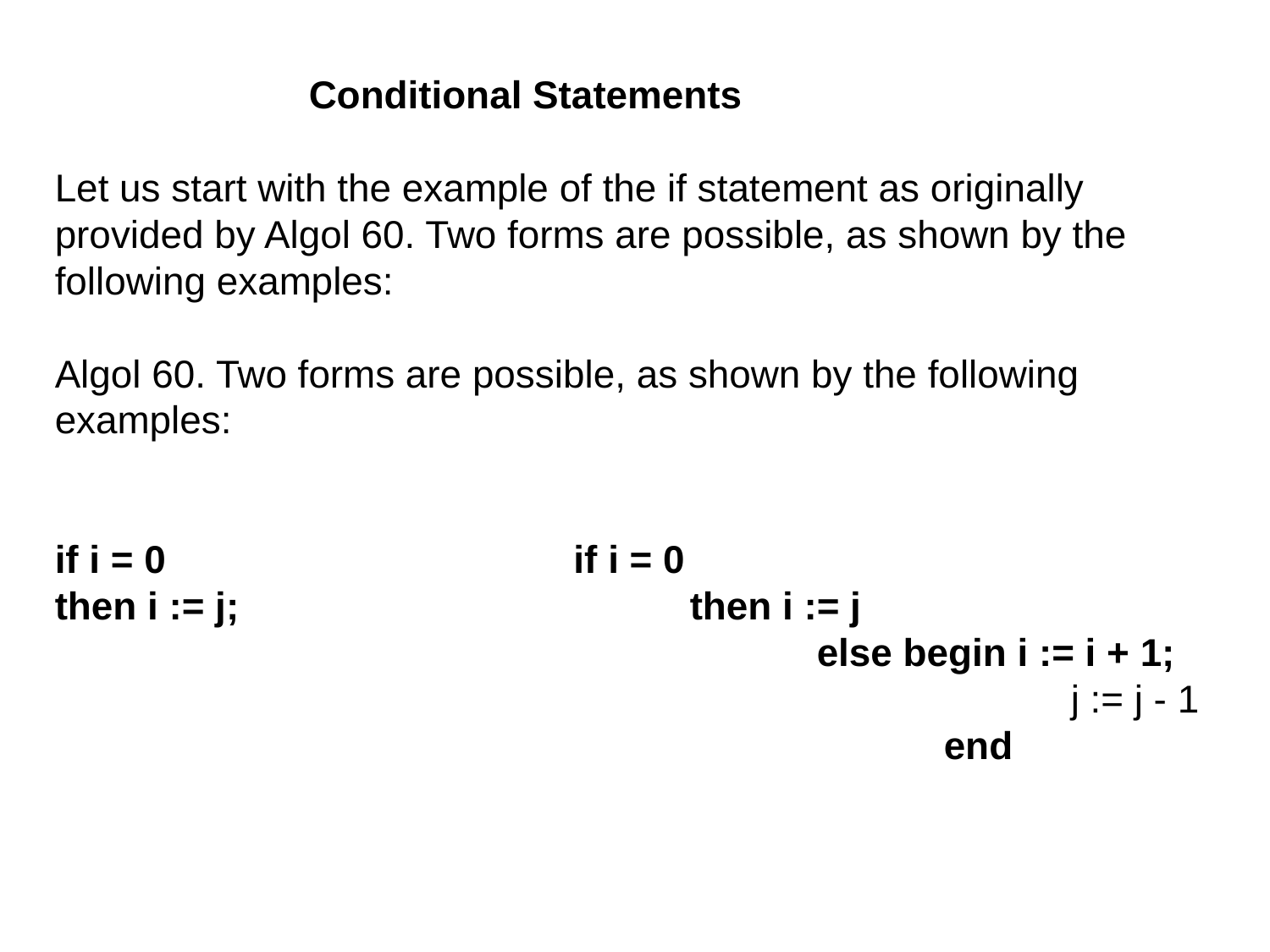

Conditional Statements

Let us start with the example of the if statement as originally provided by Algol 60. Two forms are possible, as shown by the following examples:

Algol 60. Two forms are possible, as shown by the following examples:

if i = 0				 if i = 0
then i := j; 				then i := j
						else begin i := i + 1;
								j := j - 1
							end